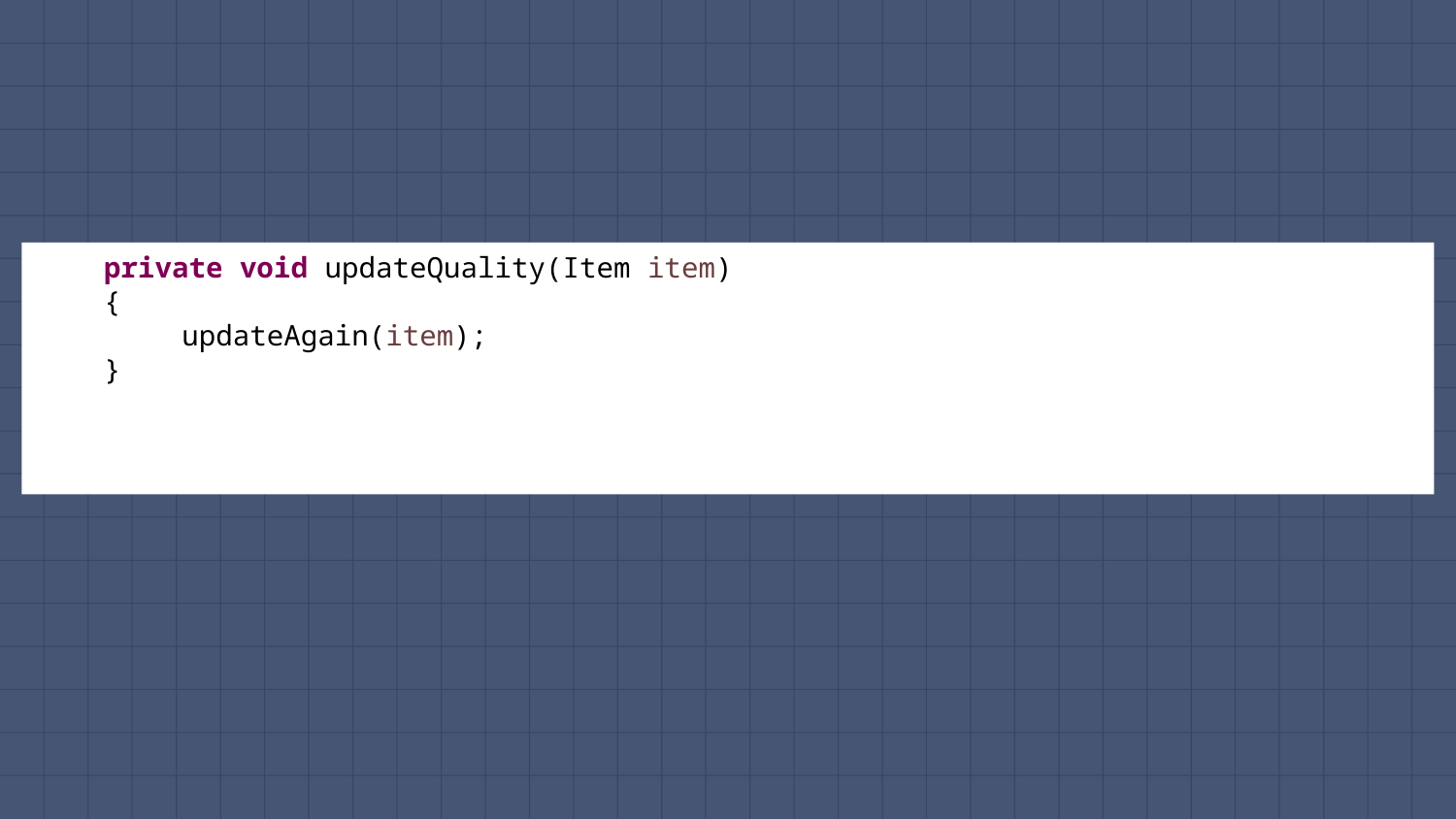

private void updateQuality(Item item)
    {
	updateAgain(item);
    }